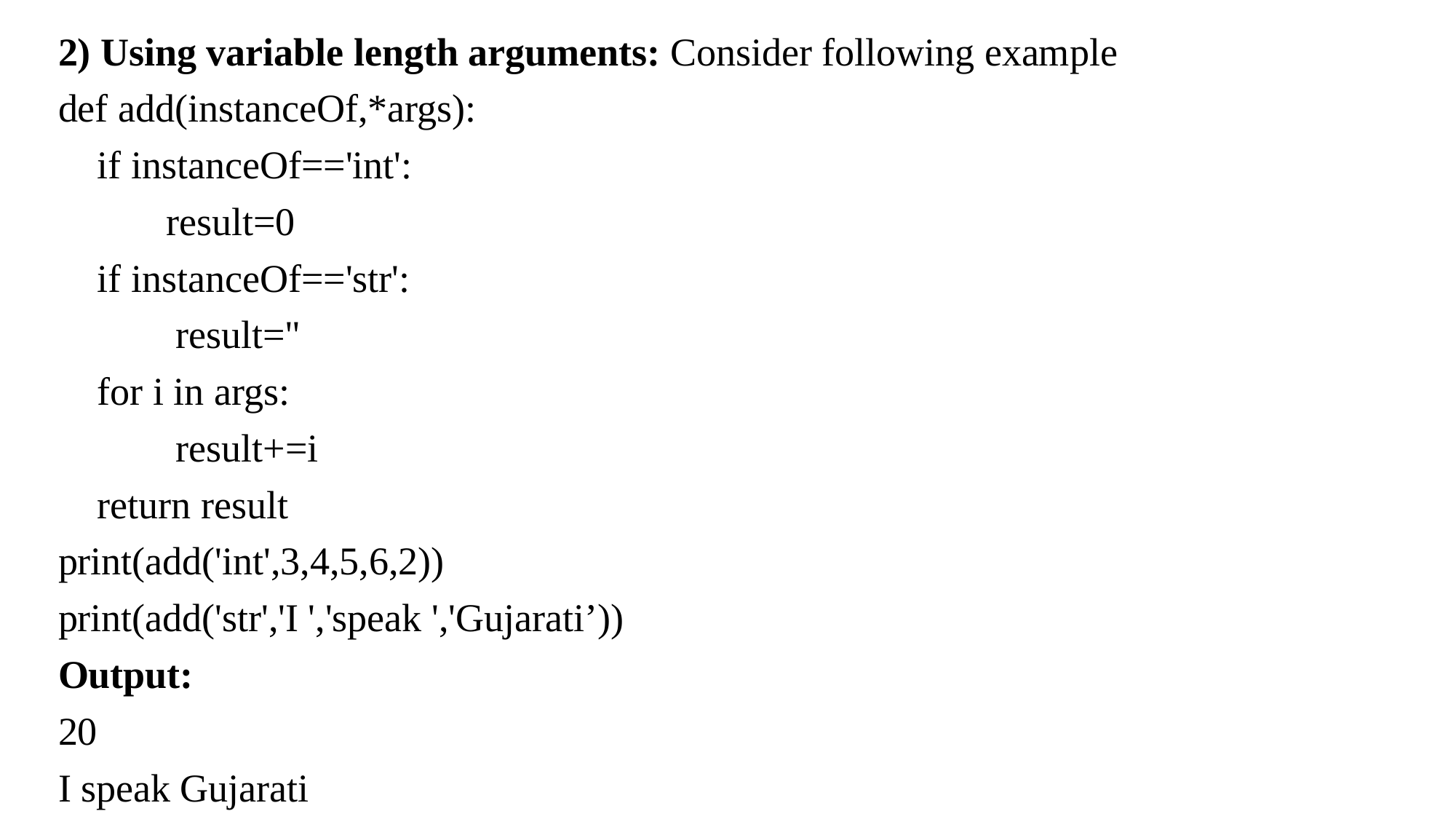

2) Using variable length arguments: Consider following example
def add(instanceOf,*args):
    if instanceOf=='int':
           result=0
    if instanceOf=='str':
            result=''
    for i in args:
            result+=i
    return result
print(add('int',3,4,5,6,2))
print(add('str','I ','speak ','Gujarati’))
Output:
20
I speak Gujarati